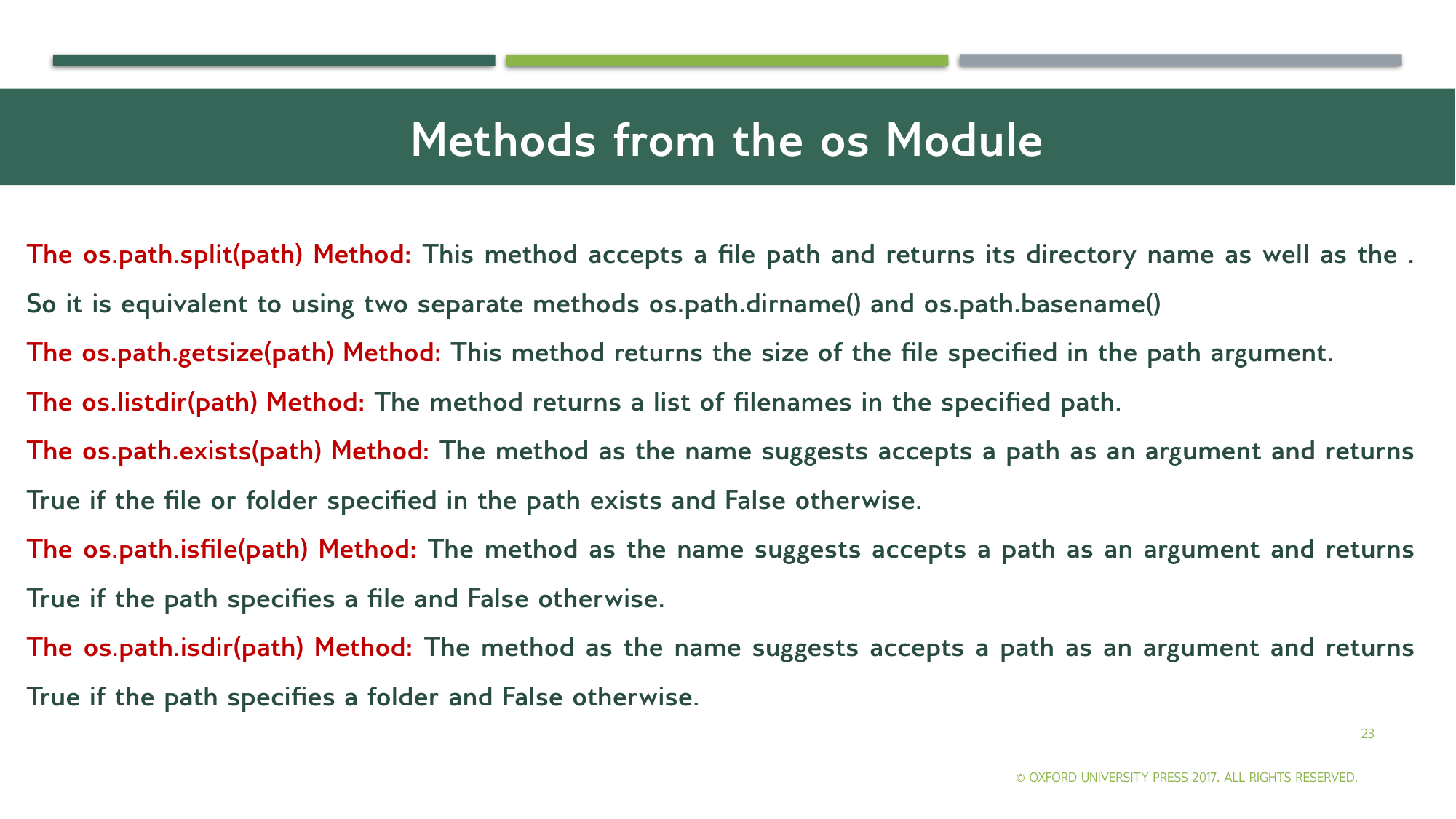

Methods from the os Module
The os.path.split(path) Method: This method accepts a file path and returns its directory name as well as the . So it is equivalent to using two separate methods os.path.dirname() and os.path.basename()
The os.path.getsize(path) Method: This method returns the size of the file specified in the path argument.
The os.listdir(path) Method: The method returns a list of filenames in the specified path.
The os.path.exists(path) Method: The method as the name suggests accepts a path as an argument and returns True if the file or folder specified in the path exists and False otherwise.
The os.path.isfile(path) Method: The method as the name suggests accepts a path as an argument and returns True if the path specifies a file and False otherwise.
The os.path.isdir(path) Method: The method as the name suggests accepts a path as an argument and returns True if the path specifies a folder and False otherwise.
23
© Oxford University Press 2017. All rights reserved.